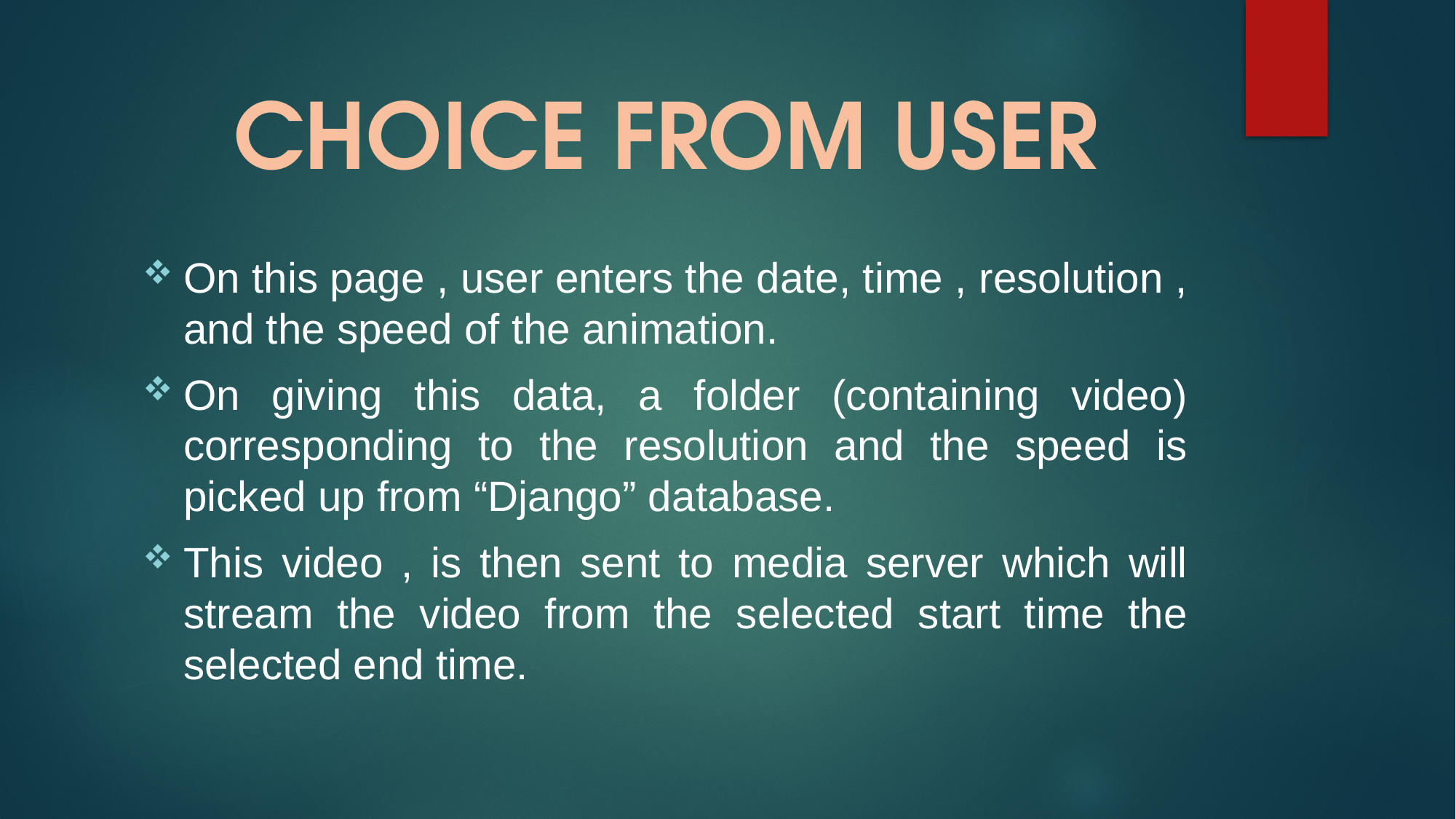

CHOICE FROM USER
On this page , user enters the date, time , resolution , and the speed of the animation.
On giving this data, a folder (containing video) corresponding to the resolution and the speed is picked up from “Django” database.
This video , is then sent to media server which will stream the video from the selected start time the selected end time.